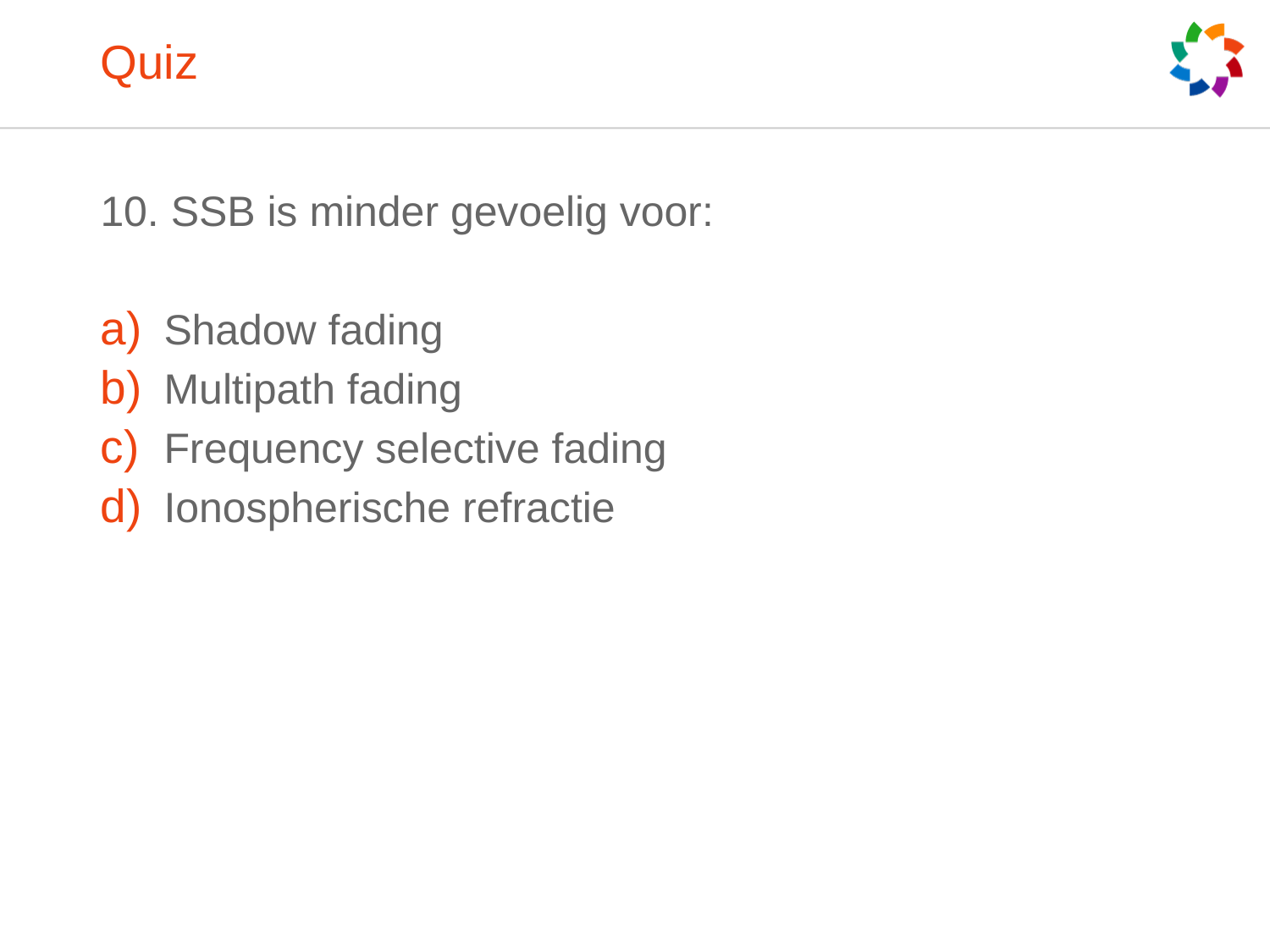

# Quiz
10. SSB is minder gevoelig voor:

Shadow fading
Multipath fading
Frequency selective fading
Ionospherische refractie